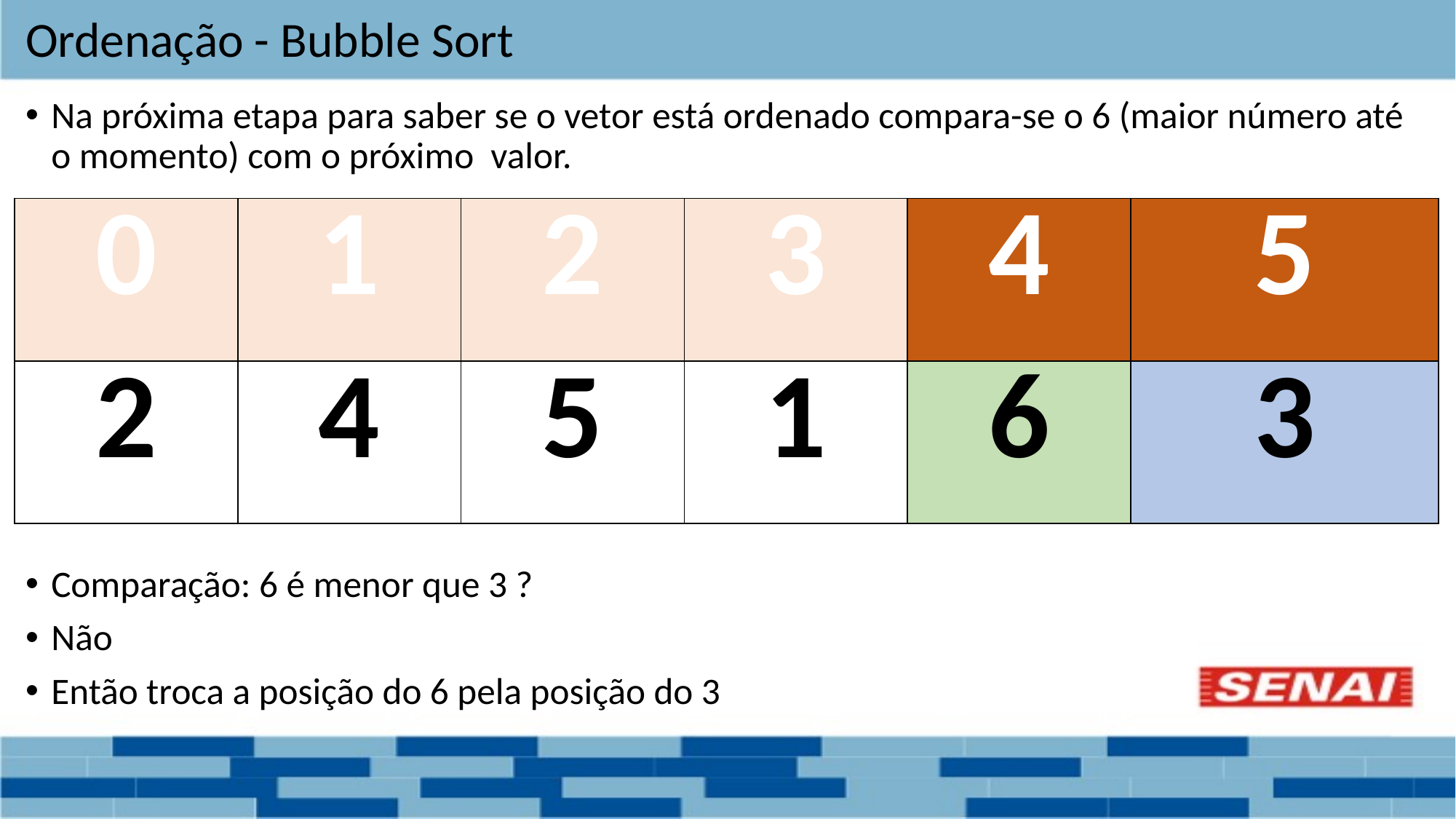

# Ordenação - Bubble Sort
Na próxima etapa para saber se o vetor está ordenado compara-se o 6 (maior número até o momento) com o próximo  valor.

Comparação: 6 é menor que 3 ?
Não
Então troca a posição do 6 pela posição do 3
| 0 | 1 | 2 | 3 | 4 | 5 |
| --- | --- | --- | --- | --- | --- |
| 2 | 4 | 5 | 1 | 6 | 3 |